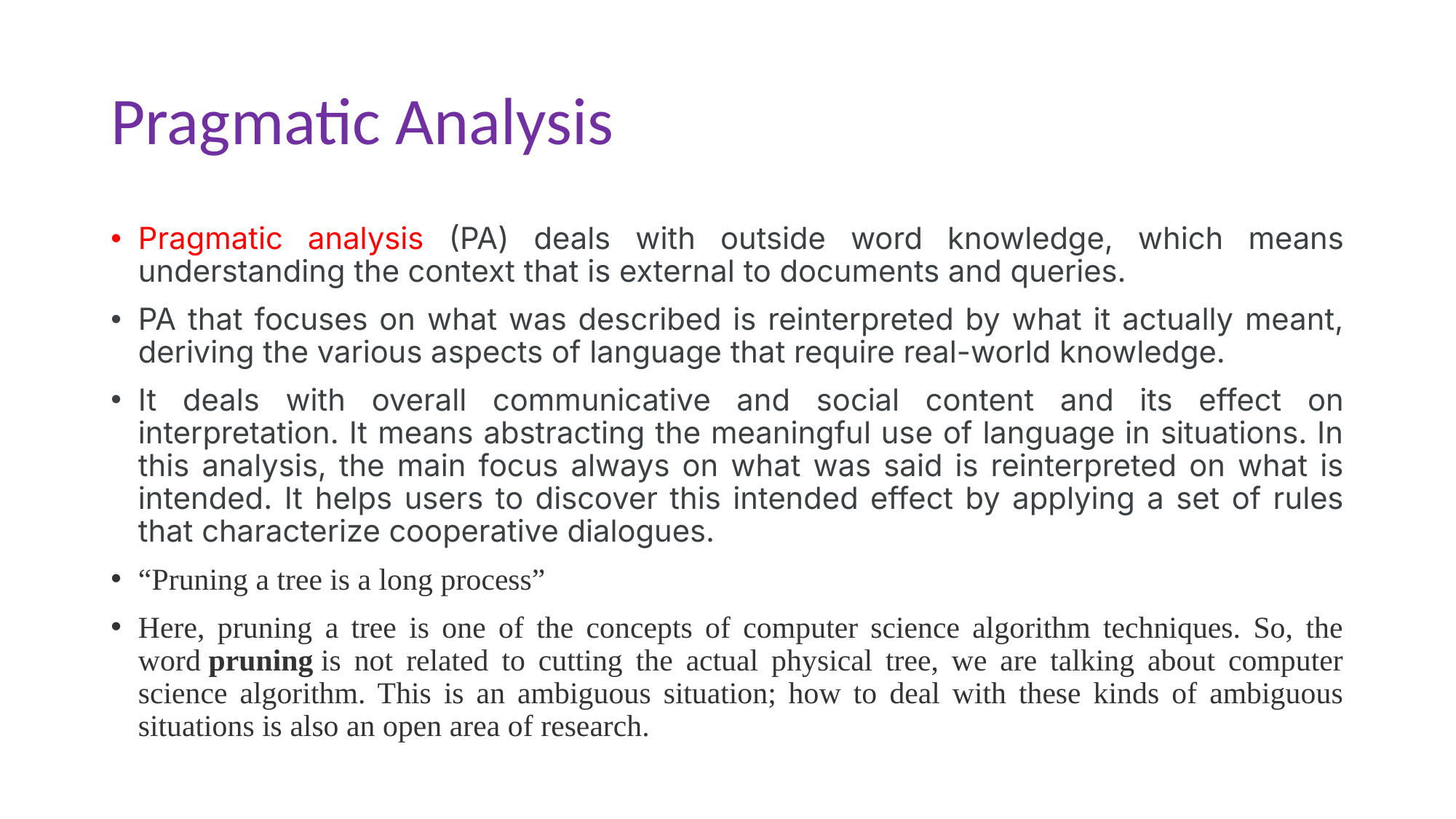

# Pragmatic Analysis
Pragmatic analysis (PA) deals with outside word knowledge, which means understanding the context that is external to documents and queries.
PA that focuses on what was described is reinterpreted by what it actually meant, deriving the various aspects of language that require real-world knowledge.
It deals with overall communicative and social content and its effect on interpretation. It means abstracting the meaningful use of language in situations. In this analysis, the main focus always on what was said is reinterpreted on what is intended. It helps users to discover this intended effect by applying a set of rules that characterize cooperative dialogues.
“Pruning a tree is a long process”
Here, pruning a tree is one of the concepts of computer science algorithm techniques. So, the word pruning is not related to cutting the actual physical tree, we are talking about computer science algorithm. This is an ambiguous situation; how to deal with these kinds of ambiguous situations is also an open area of research.